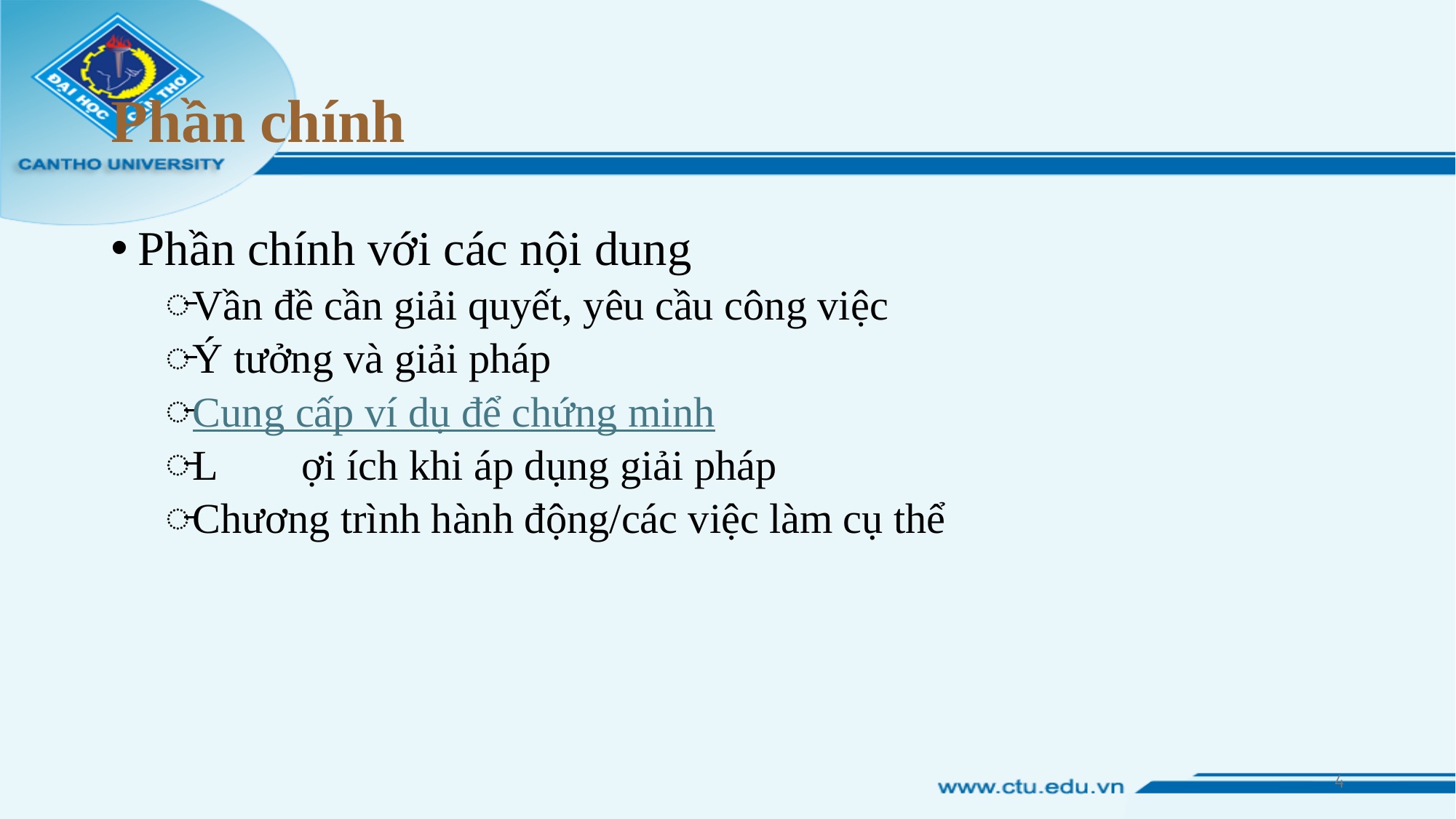

# Phần chính
Phần chính với các nội dung
Vần đề cần giải quyết, yêu cầu công việc
Ý tưởng và giải pháp
Cung cấp ví dụ để chứng minh
L	ợi ích khi áp dụng giải pháp
Chương trình hành động/các việc làm cụ thể
4